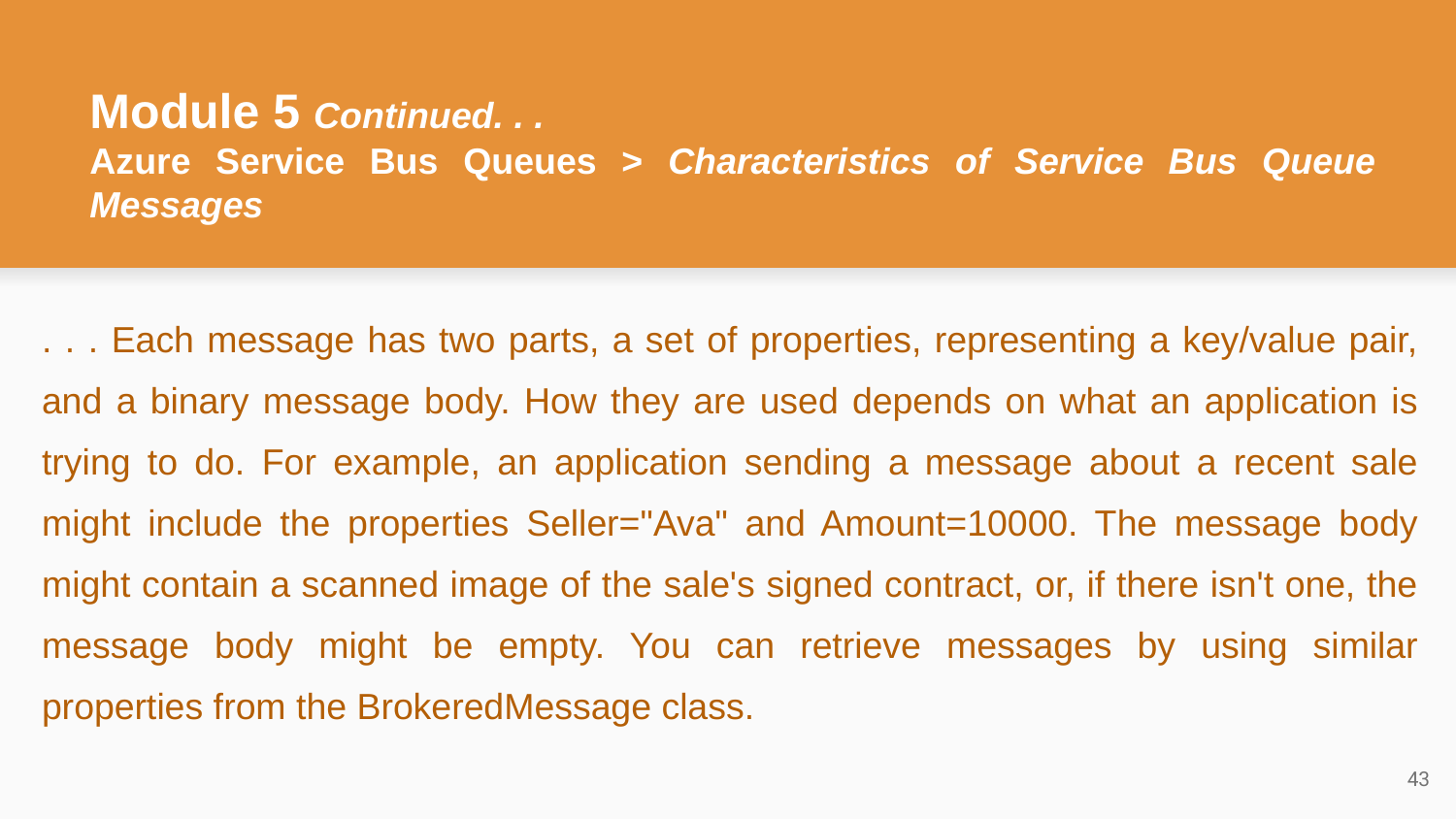

# Module 5 Continued. . .
Azure Service Bus Queues > Characteristics of Service Bus Queue Messages
. . . Each message has two parts, a set of properties, representing a key/value pair, and a binary message body. How they are used depends on what an application is trying to do. For example, an application sending a message about a recent sale might include the properties Seller="Ava" and Amount=10000. The message body might contain a scanned image of the sale's signed contract, or, if there isn't one, the message body might be empty. You can retrieve messages by using similar properties from the BrokeredMessage class.
43